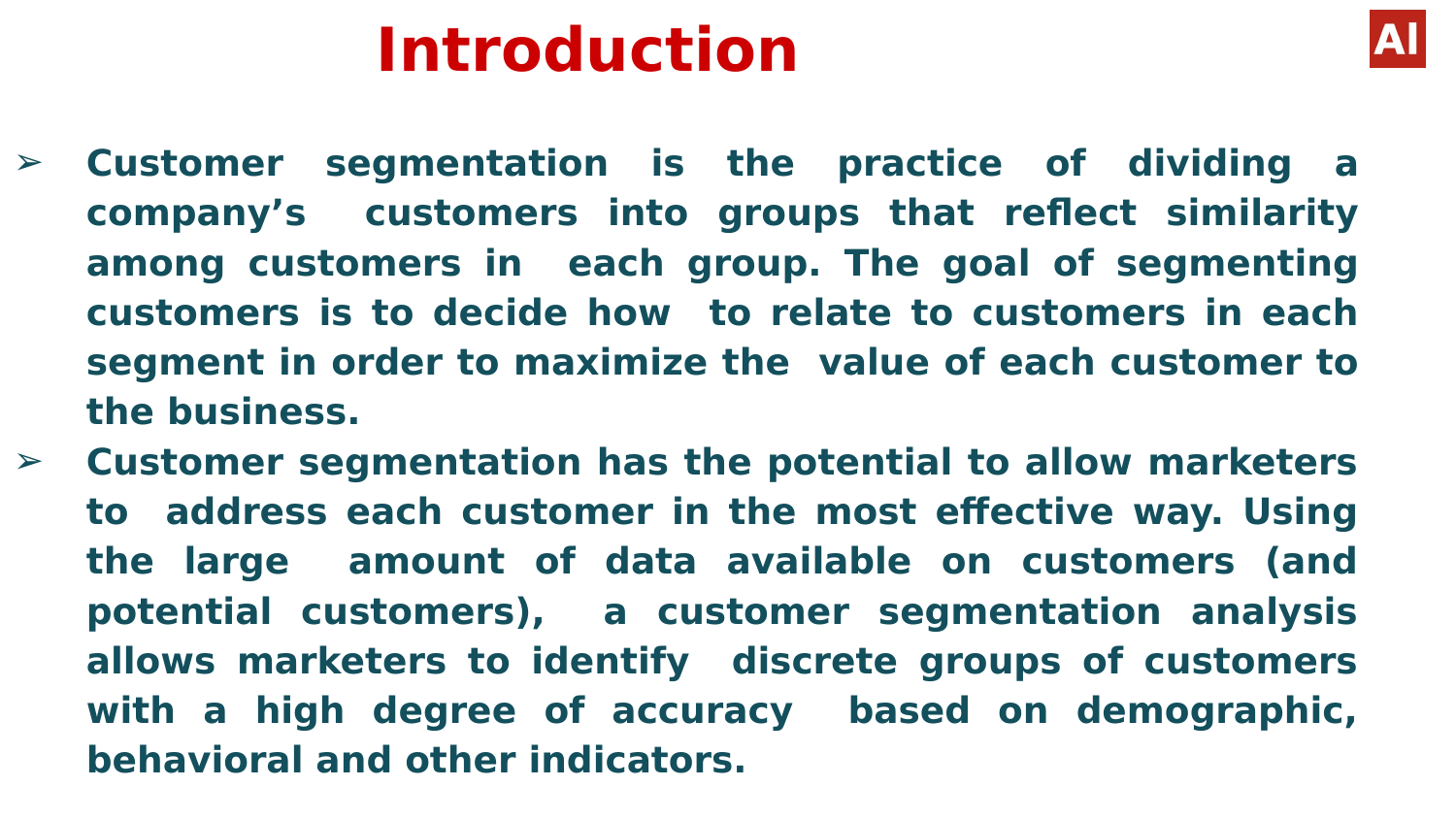

# Introduction
Customer segmentation is the practice of dividing a company’s  customers into groups that reﬂect similarity among customers in  each group. The goal of segmenting customers is to decide how  to relate to customers in each segment in order to maximize the  value of each customer to the business.
Customer segmentation has the potential to allow marketers to  address each customer in the most effective way. Using the large  amount of data available on customers (and potential customers),  a customer segmentation analysis allows marketers to identify  discrete groups of customers with a high degree of accuracy  based on demographic, behavioral and other indicators.